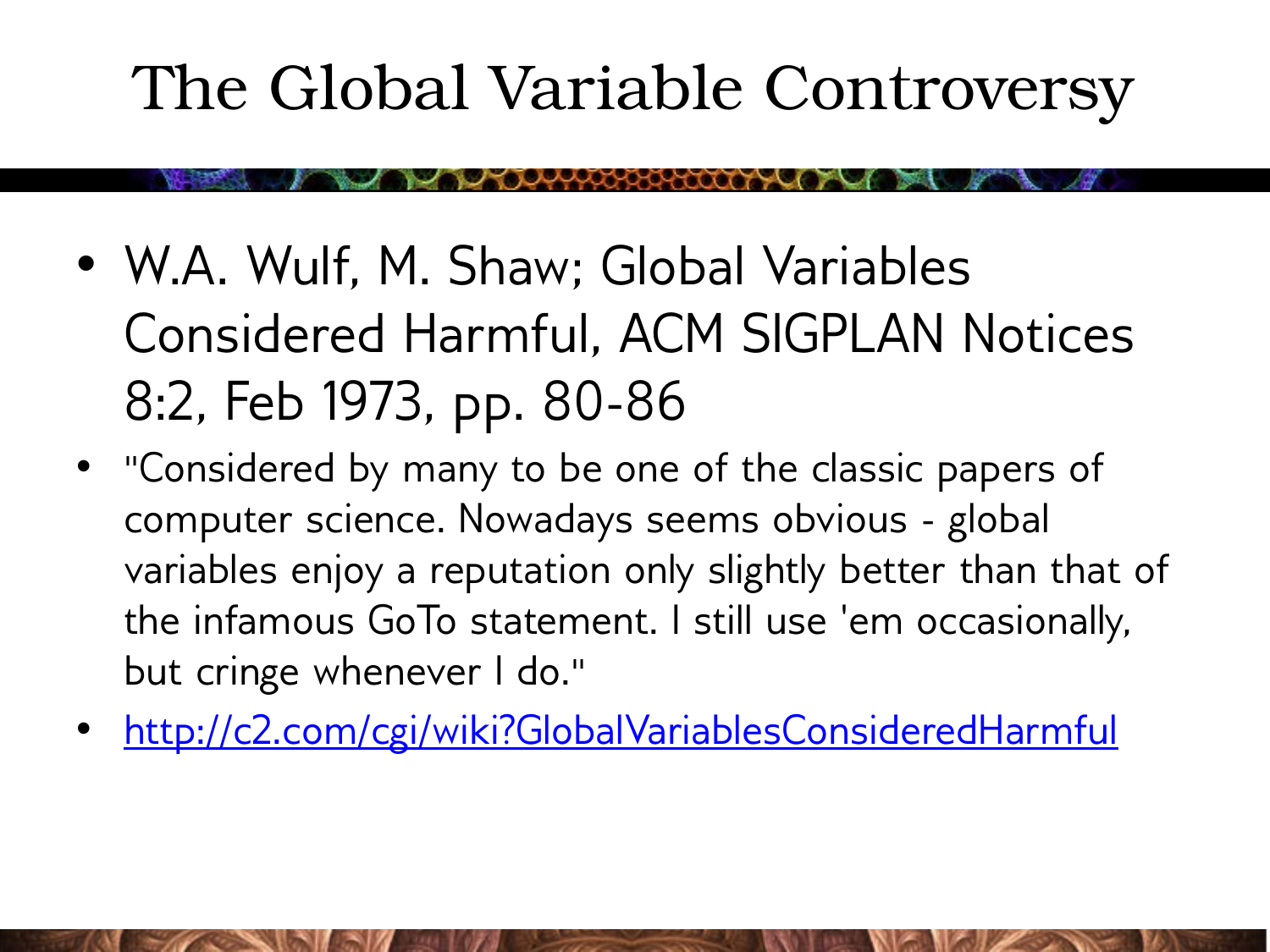

# The Global Variable Controversy
W.A. Wulf, M. Shaw; Global Variables Considered Harmful, ACM SIGPLAN Notices 8:2, Feb 1973, pp. 80-86
"Considered by many to be one of the classic papers of computer science. Nowadays seems obvious - global variables enjoy a reputation only slightly better than that of the infamous GoTo statement. I still use 'em occasionally, but cringe whenever I do."
http://c2.com/cgi/wiki?GlobalVariablesConsideredHarmful